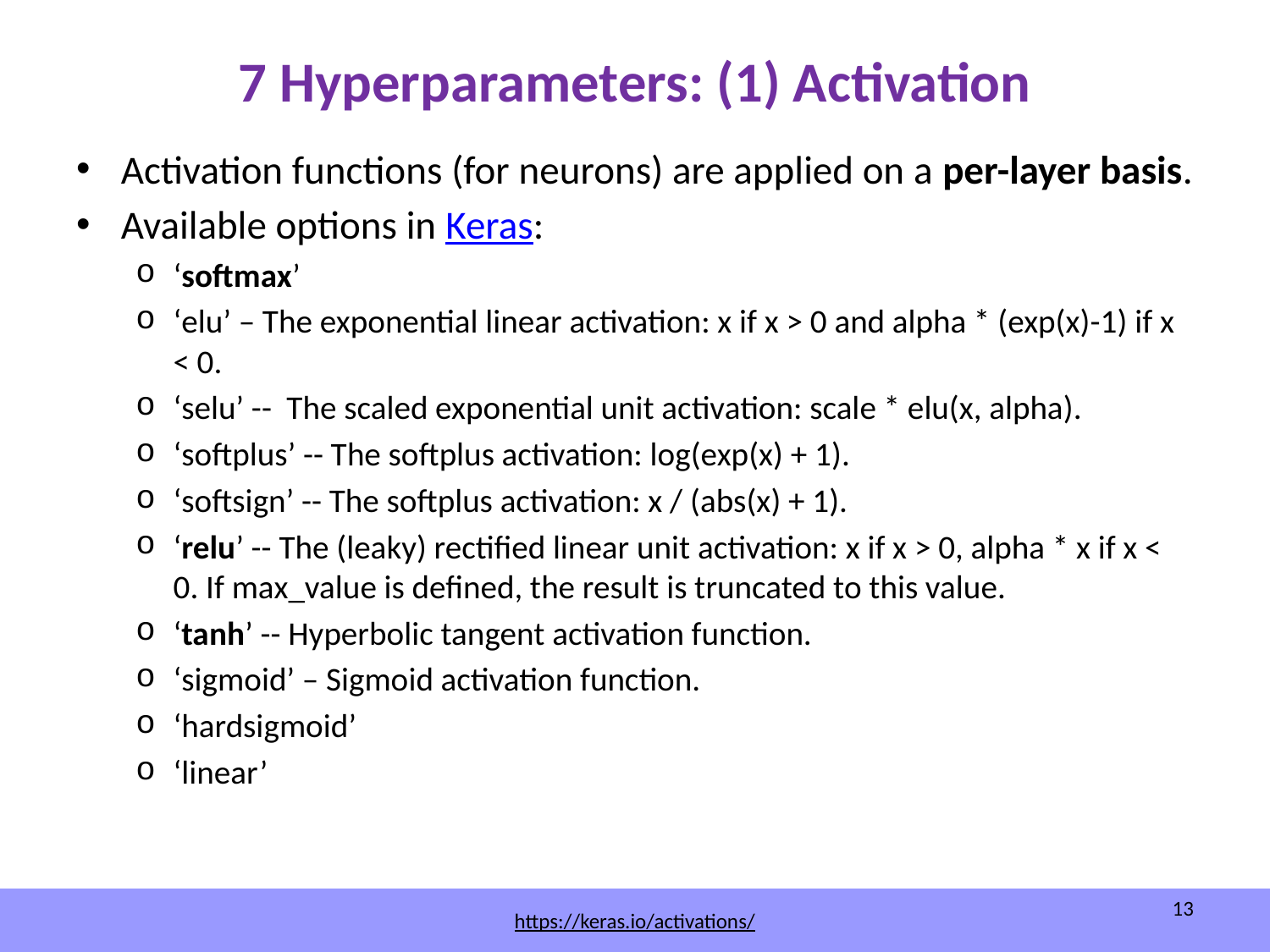

# 7 Hyperparameters: (1) Activation
Activation functions (for neurons) are applied on a per-layer basis.
Available options in Keras:
‘softmax’
‘elu’ – The exponential linear activation: x if x > 0 and alpha * (exp(x)-1) if x < 0.
‘selu’ --  The scaled exponential unit activation: scale * elu(x, alpha).
‘softplus’ -- The softplus activation: log(exp(x) + 1).
‘softsign’ -- The softplus activation: x / (abs(x) + 1).
‘relu’ -- The (leaky) rectified linear unit activation: x if x > 0, alpha * x if x < 0. If max_value is defined, the result is truncated to this value.
‘tanh’ -- Hyperbolic tangent activation function.
‘sigmoid’ – Sigmoid activation function.
‘hardsigmoid’
‘linear’

13
https://keras.io/activations/